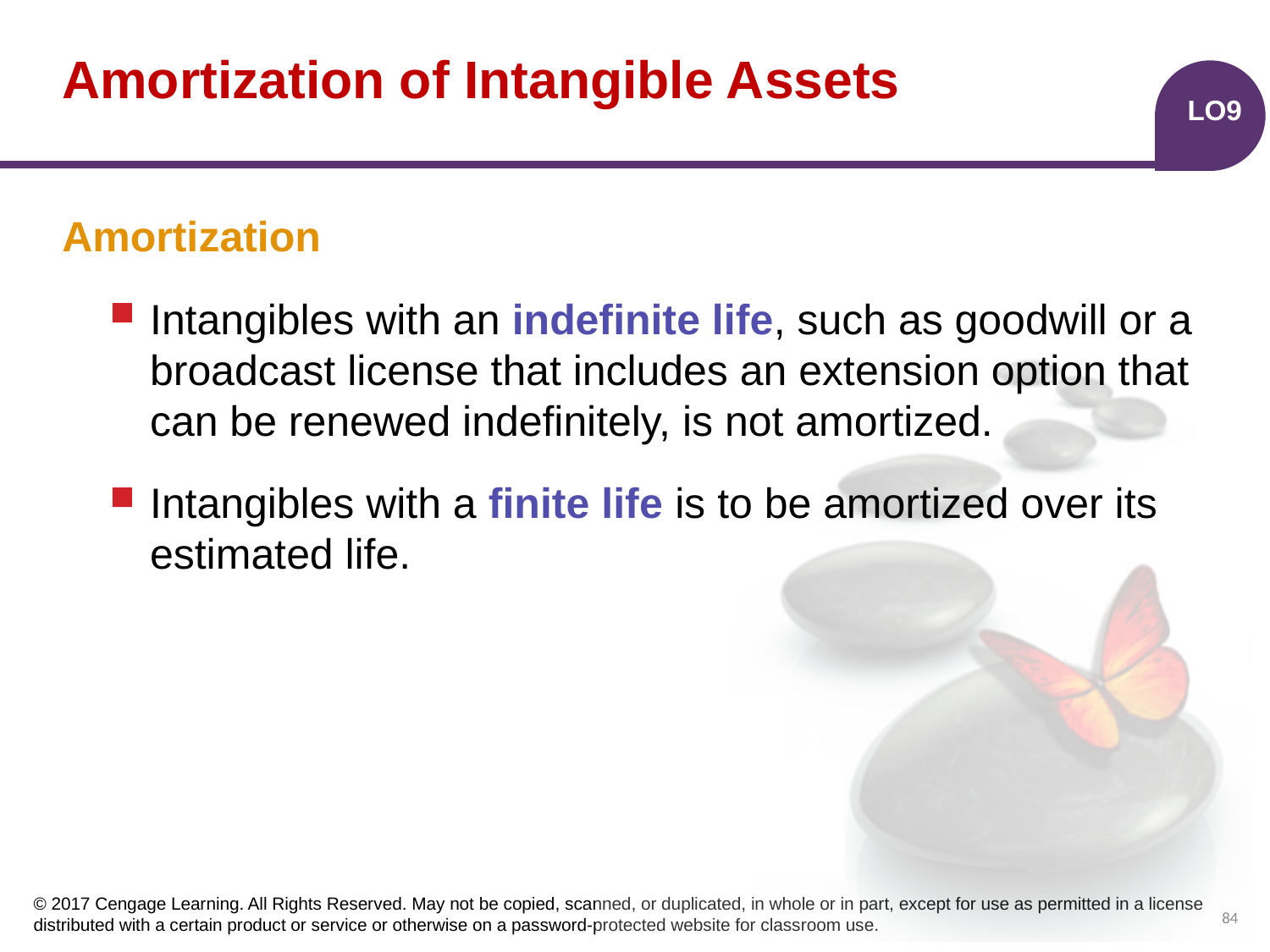

# Amortization of Intangible Assets
LO9
Amortization
Intangibles with an indefinite life, such as goodwill or a broadcast license that includes an extension option that can be renewed indefinitely, is not amortized.
Intangibles with a finite life is to be amortized over its estimated life.

84